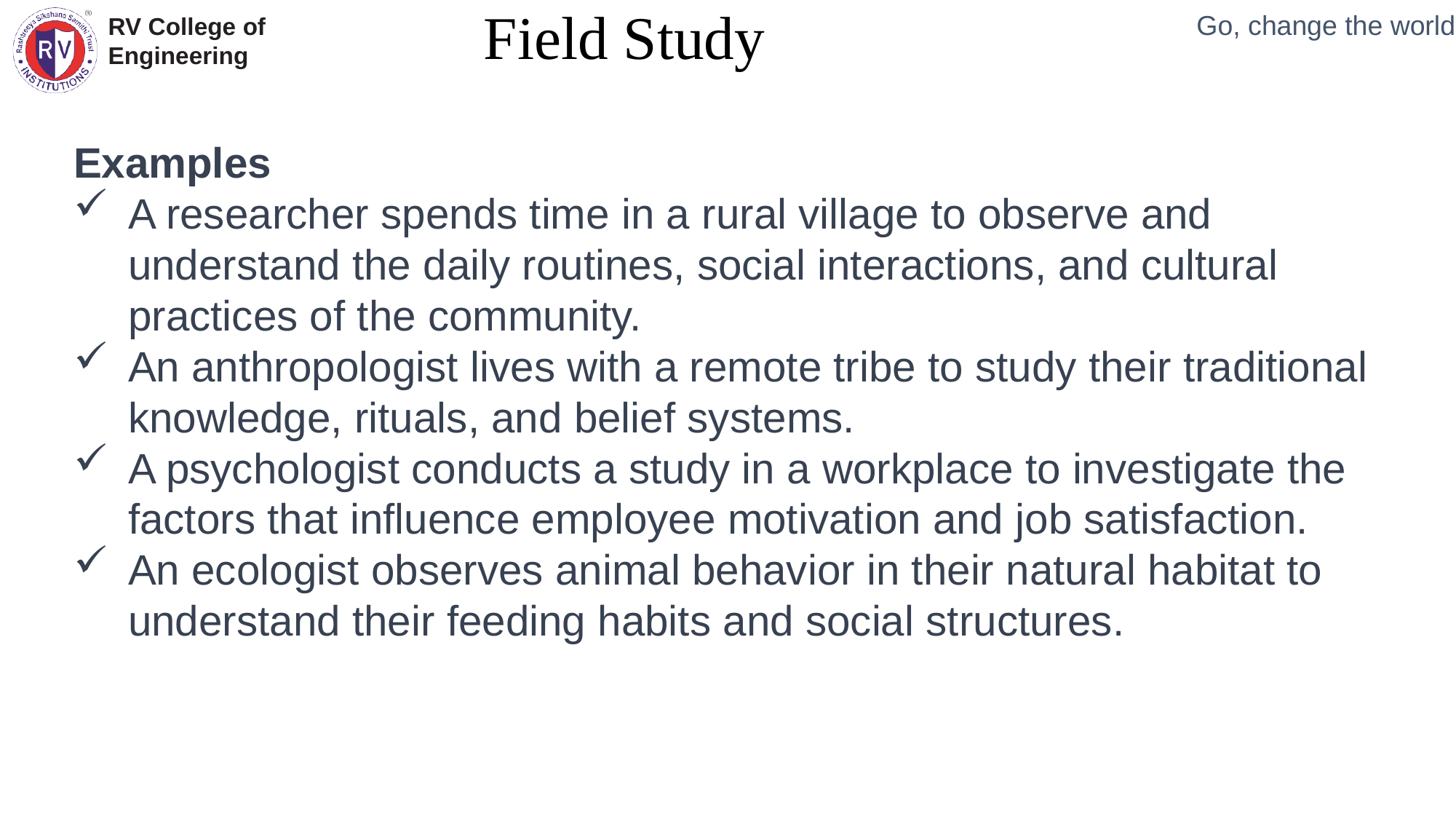

Field Study
Mechanical  Engineering Department
Examples
A researcher spends time in a rural village to observe and understand the daily routines, social interactions, and cultural practices of the community.
An anthropologist lives with a remote tribe to study their traditional knowledge, rituals, and belief systems.
A psychologist conducts a study in a workplace to investigate the factors that influence employee motivation and job satisfaction.
An ecologist observes animal behavior in their natural habitat to understand their feeding habits and social structures.